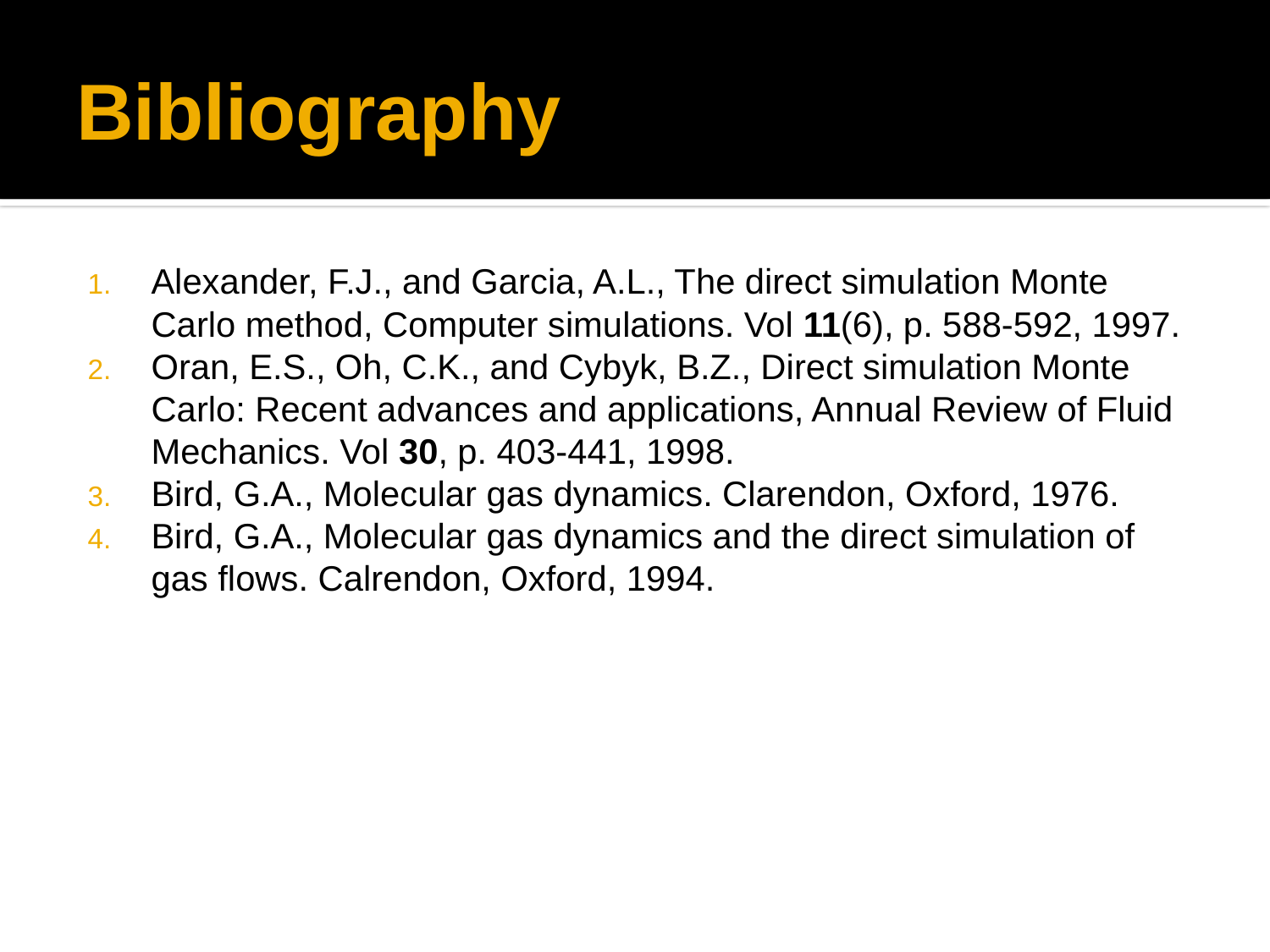

# Bibliography
Alexander, F.J., and Garcia, A.L., The direct simulation Monte Carlo method, Computer simulations. Vol 11(6), p. 588-592, 1997.
Oran, E.S., Oh, C.K., and Cybyk, B.Z., Direct simulation Monte Carlo: Recent advances and applications, Annual Review of Fluid Mechanics. Vol 30, p. 403-441, 1998.
Bird, G.A., Molecular gas dynamics. Clarendon, Oxford, 1976.
Bird, G.A., Molecular gas dynamics and the direct simulation of gas flows. Calrendon, Oxford, 1994.